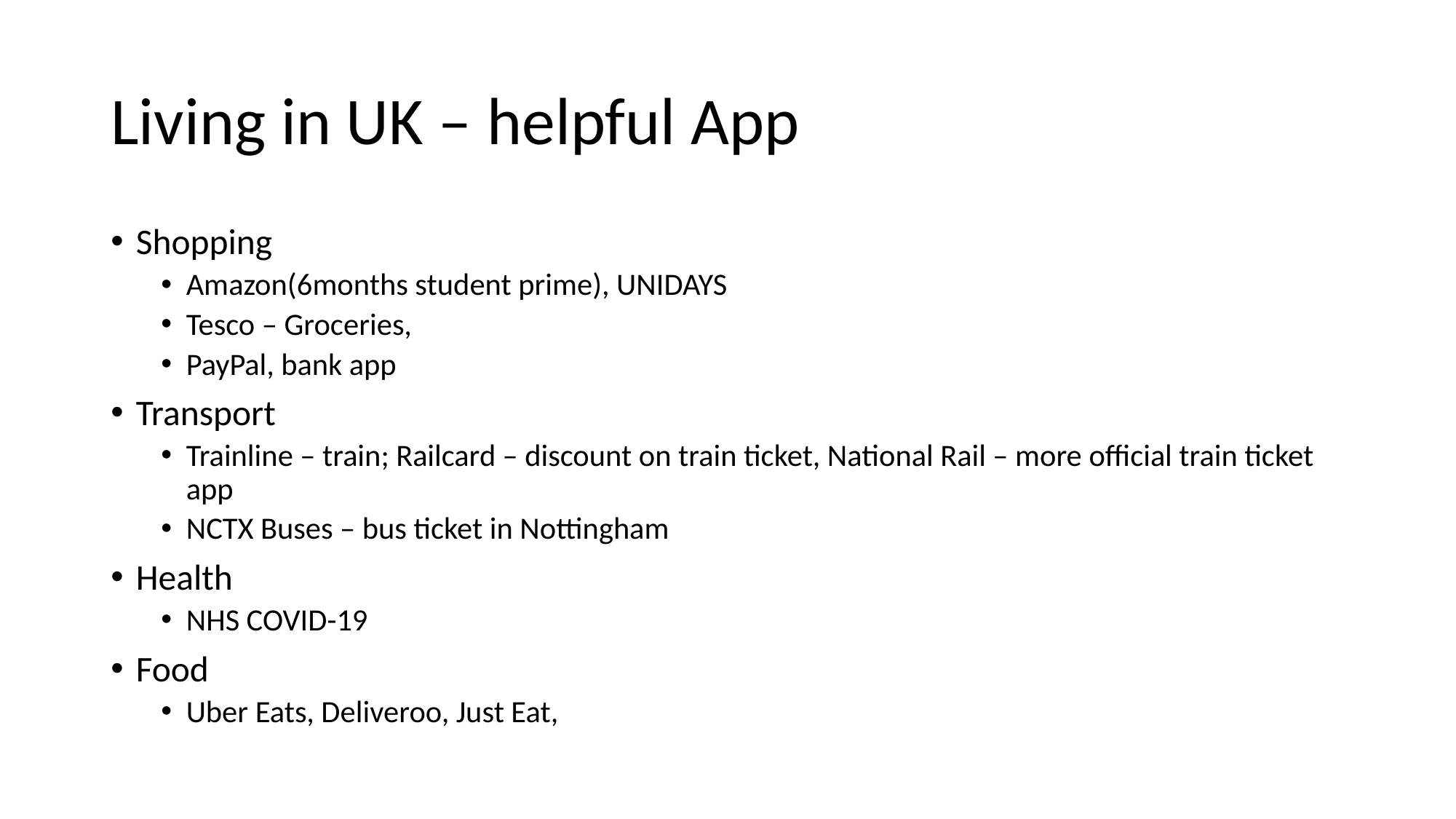

# Living in UK – helpful App
Shopping
Amazon(6months student prime), UNIDAYS
Tesco – Groceries,
PayPal, bank app
Transport
Trainline – train; Railcard – discount on train ticket, National Rail – more official train ticket app
NCTX Buses – bus ticket in Nottingham
Health
NHS COVID-19
Food
Uber Eats, Deliveroo, Just Eat,